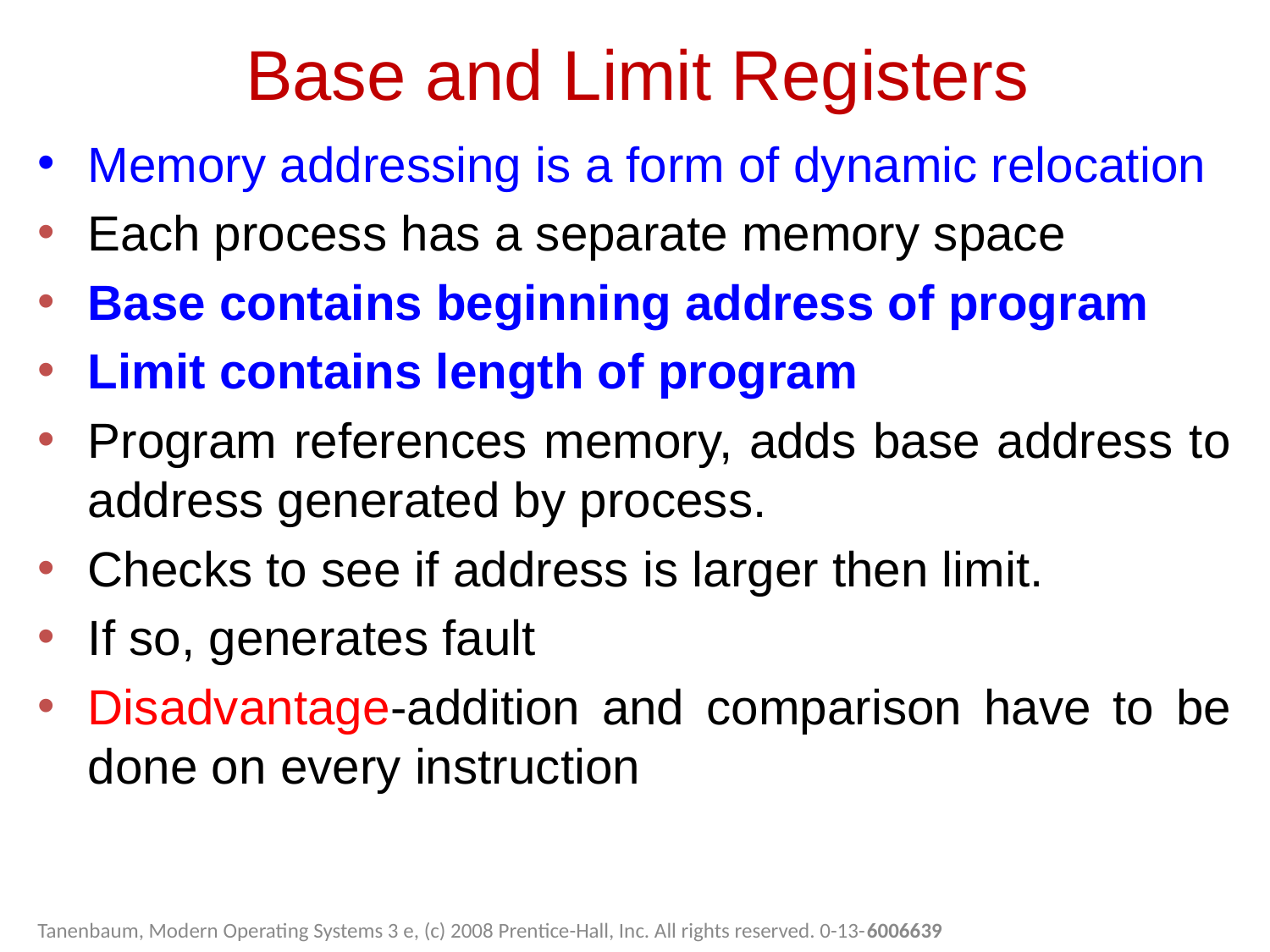

Base and Limit Registers
Memory addressing is a form of dynamic relocation
Each process has a separate memory space
Base contains beginning address of program
Limit contains length of program
Program references memory, adds base address to address generated by process.
Checks to see if address is larger then limit.
If so, generates fault
Disadvantage-addition and comparison have to be done on every instruction

Tanenbaum, Modern Operating Systems 3 e, (c) 2008 Prentice-Hall, Inc. All rights reserved. 0-13-6006639